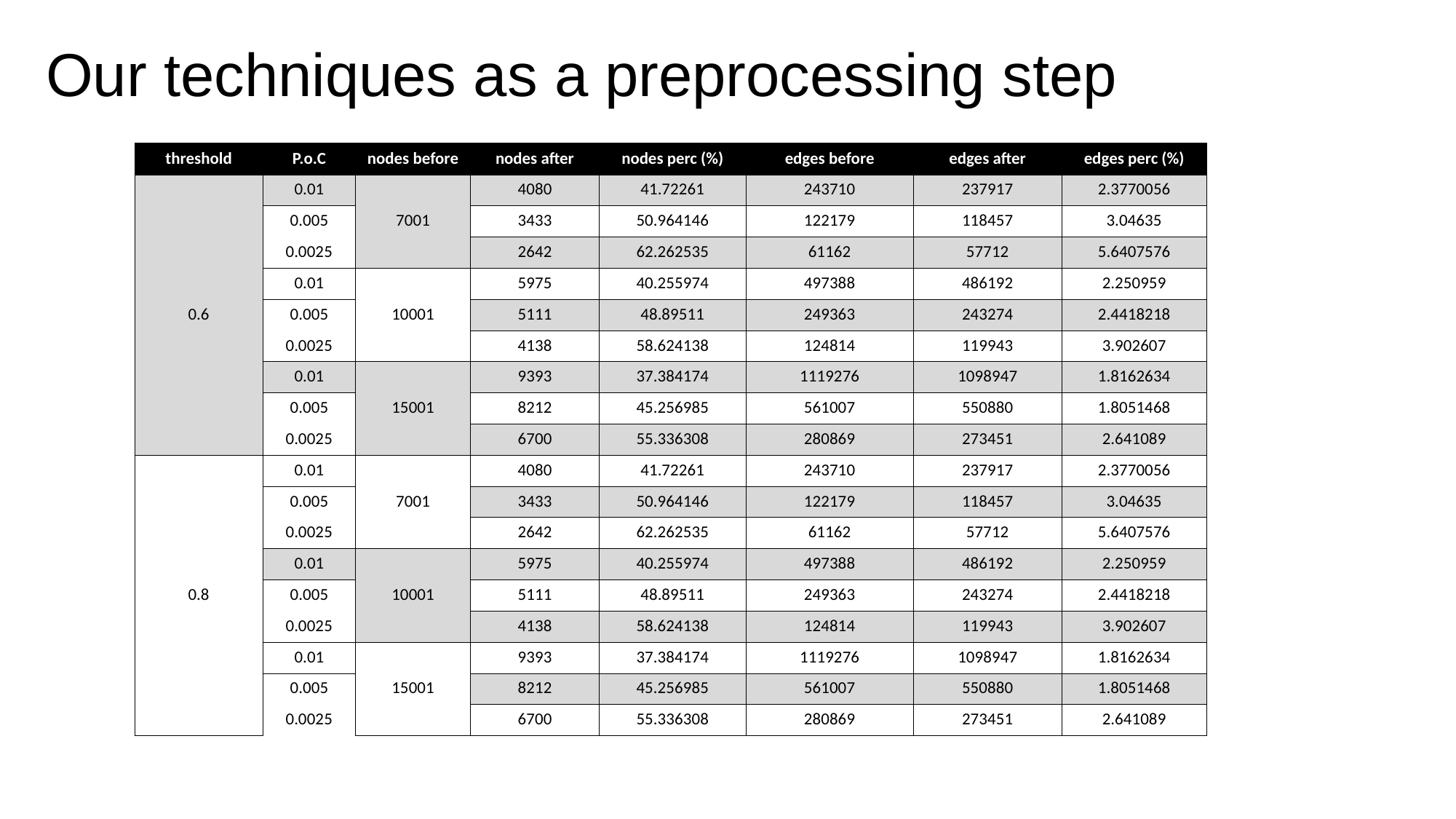

# Our techniques as a preprocessing step
| threshold | P.o.C | nodes before | nodes after | nodes perc (%) | edges before | edges after | edges perc (%) |
| --- | --- | --- | --- | --- | --- | --- | --- |
| 0.6 | 0.01 | 7001 | 4080 | 41.72261 | 243710 | 237917 | 2.3770056 |
| 0.6 | 0.005 | 7001 | 3433 | 50.964146 | 122179 | 118457 | 3.04635 |
| 0.6 | 0.0025 | 7001 | 2642 | 62.262535 | 61162 | 57712 | 5.6407576 |
| 0.6 | 0.01 | 10001 | 5975 | 40.255974 | 497388 | 486192 | 2.250959 |
| 0.6 | 0.005 | 10001 | 5111 | 48.89511 | 249363 | 243274 | 2.4418218 |
| 0.6 | 0.0025 | 10001 | 4138 | 58.624138 | 124814 | 119943 | 3.902607 |
| 0.6 | 0.01 | 15001 | 9393 | 37.384174 | 1119276 | 1098947 | 1.8162634 |
| 0.6 | 0.005 | 15001 | 8212 | 45.256985 | 561007 | 550880 | 1.8051468 |
| 0.6 | 0.0025 | 15001 | 6700 | 55.336308 | 280869 | 273451 | 2.641089 |
| 0.8 | 0.01 | 7001 | 4080 | 41.72261 | 243710 | 237917 | 2.3770056 |
| 0.8 | 0.005 | 7001 | 3433 | 50.964146 | 122179 | 118457 | 3.04635 |
| 0.8 | 0.0025 | 7001 | 2642 | 62.262535 | 61162 | 57712 | 5.6407576 |
| 0.8 | 0.01 | 10001 | 5975 | 40.255974 | 497388 | 486192 | 2.250959 |
| 0.8 | 0.005 | 10001 | 5111 | 48.89511 | 249363 | 243274 | 2.4418218 |
| 0.8 | 0.0025 | 10001 | 4138 | 58.624138 | 124814 | 119943 | 3.902607 |
| 0.8 | 0.01 | 15001 | 9393 | 37.384174 | 1119276 | 1098947 | 1.8162634 |
| 0.8 | 0.005 | 15001 | 8212 | 45.256985 | 561007 | 550880 | 1.8051468 |
| 0.8 | 0.0025 | 15001 | 6700 | 55.336308 | 280869 | 273451 | 2.641089 |